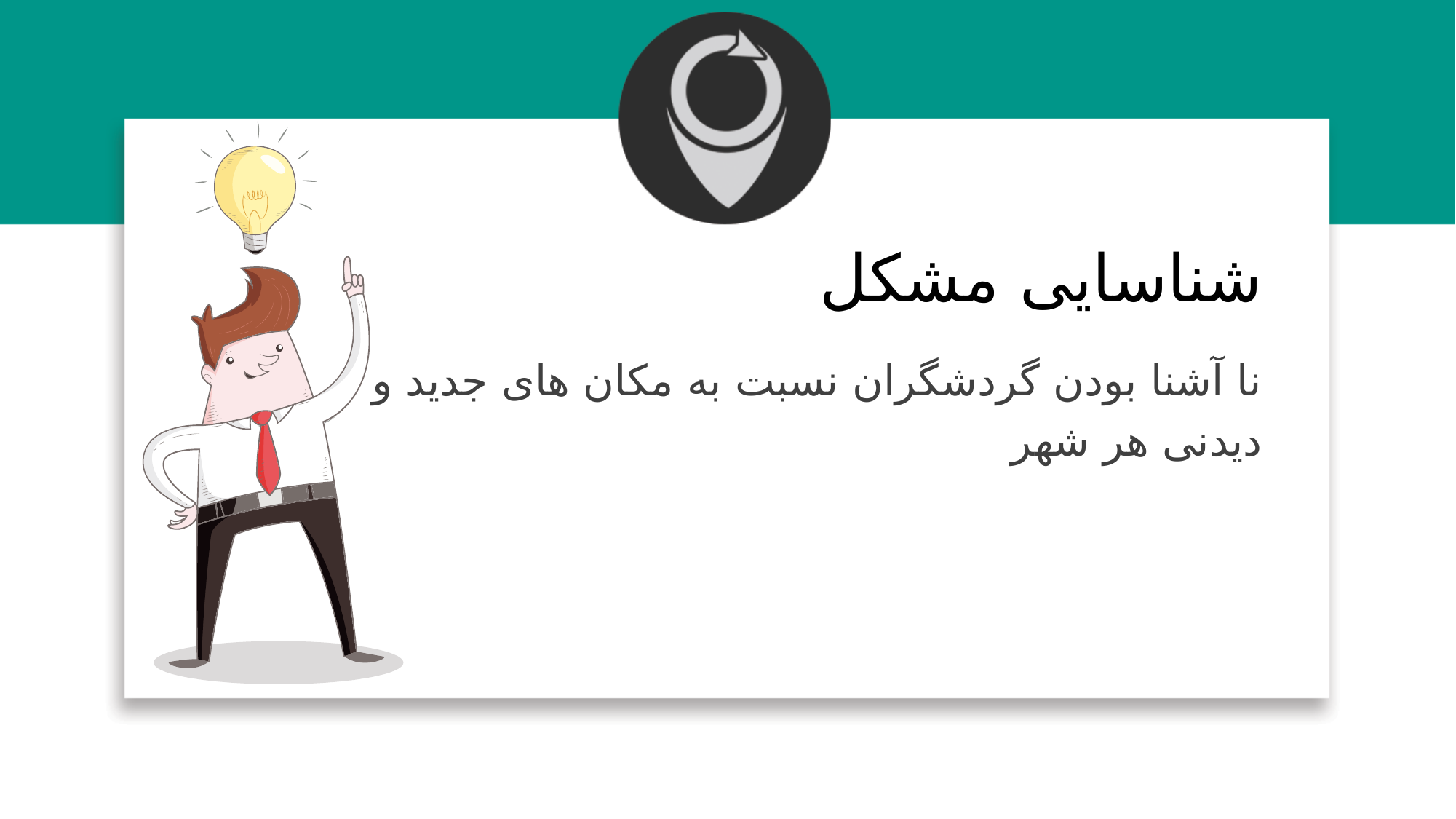

# شناسایی مشکل
نا آشنا بودن گردشگران نسبت به مکان های جدید و
 دیدنی هر شهر